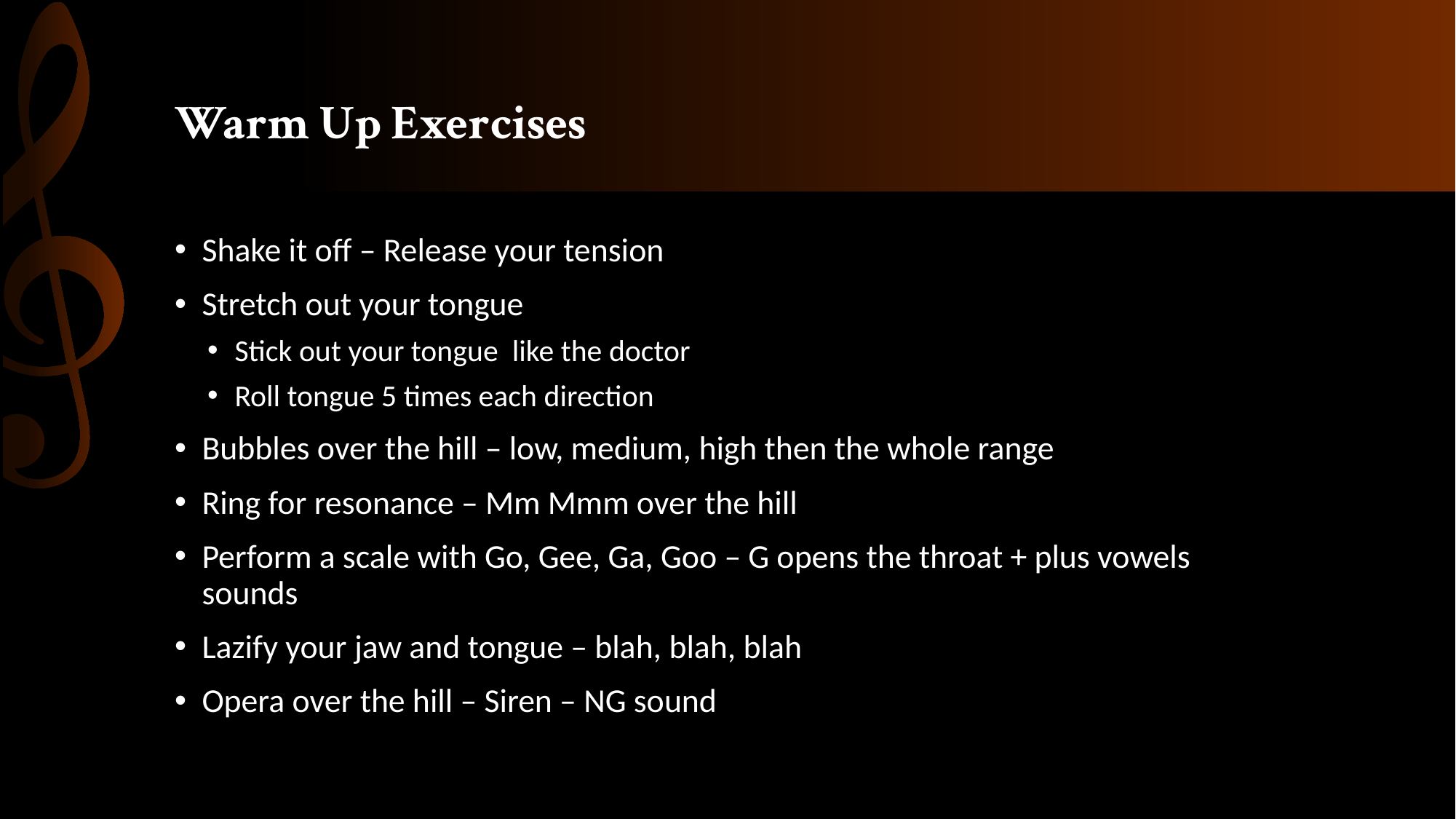

# Warm Up Exercises
Shake it off – Release your tension
Stretch out your tongue
Stick out your tongue  like the doctor
Roll tongue 5 times each direction
Bubbles over the hill – low, medium, high then the whole range
Ring for resonance – Mm Mmm over the hill
Perform a scale with Go, Gee, Ga, Goo – G opens the throat + plus vowels sounds
Lazify your jaw and tongue – blah, blah, blah
Opera over the hill – Siren – NG sound